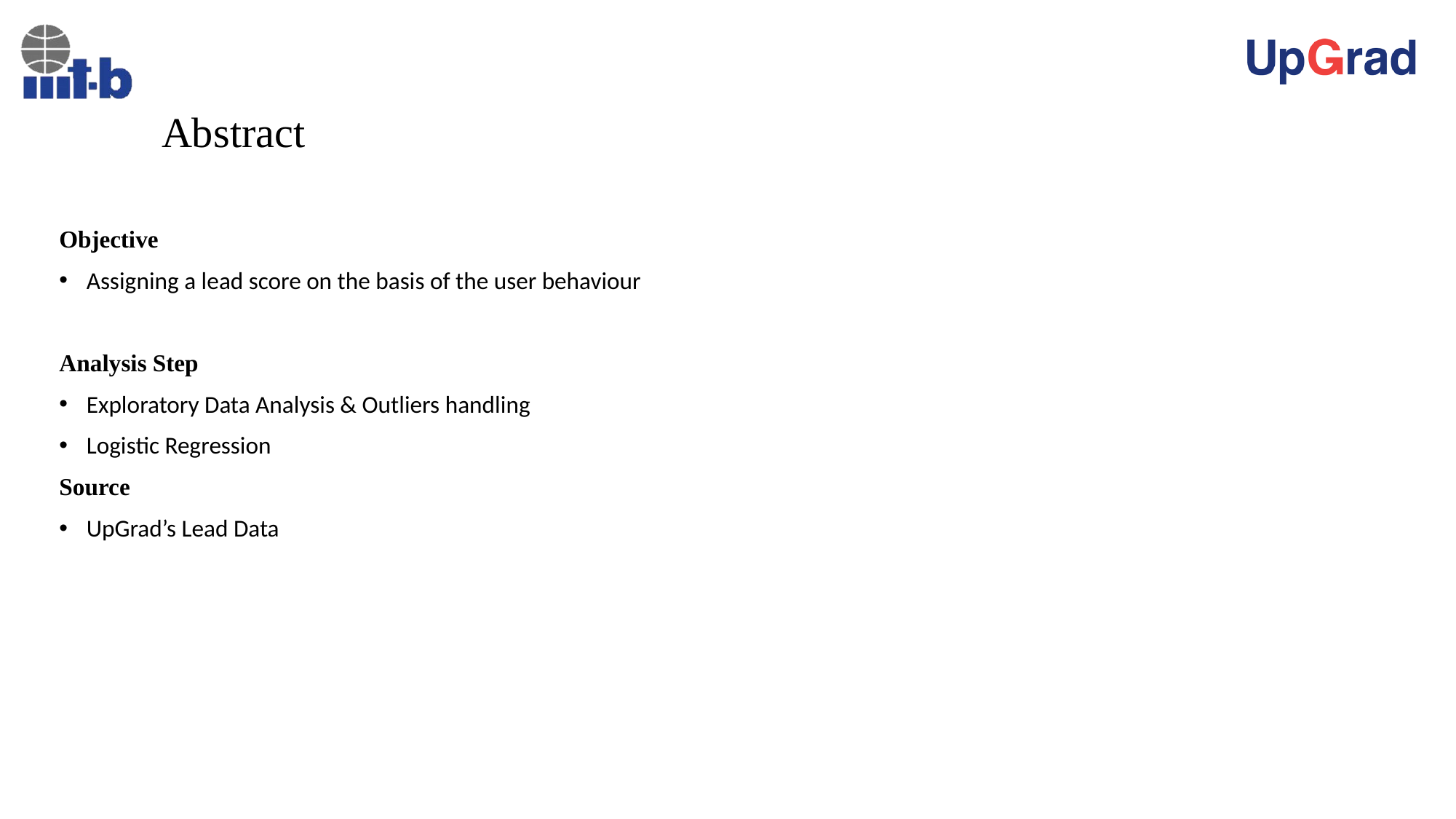

# Abstract
Objective
Assigning a lead score on the basis of the user behaviour

Analysis Step
Exploratory Data Analysis & Outliers handling
Logistic Regression
Source
UpGrad’s Lead Data